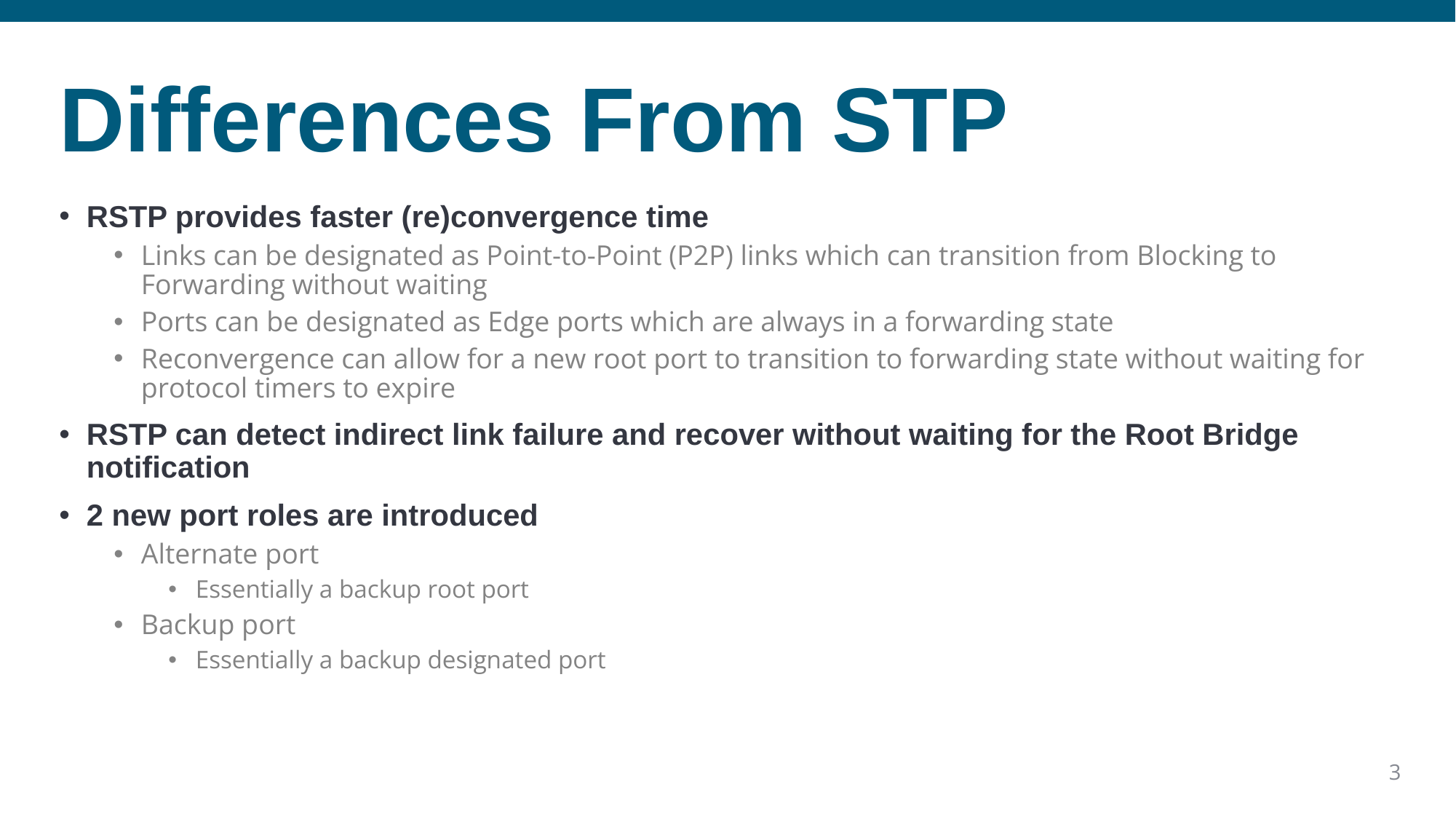

# Differences From STP
RSTP provides faster (re)convergence time
Links can be designated as Point-to-Point (P2P) links which can transition from Blocking to Forwarding without waiting
Ports can be designated as Edge ports which are always in a forwarding state
Reconvergence can allow for a new root port to transition to forwarding state without waiting for protocol timers to expire
RSTP can detect indirect link failure and recover without waiting for the Root Bridge notification
2 new port roles are introduced
Alternate port
Essentially a backup root port
Backup port
Essentially a backup designated port